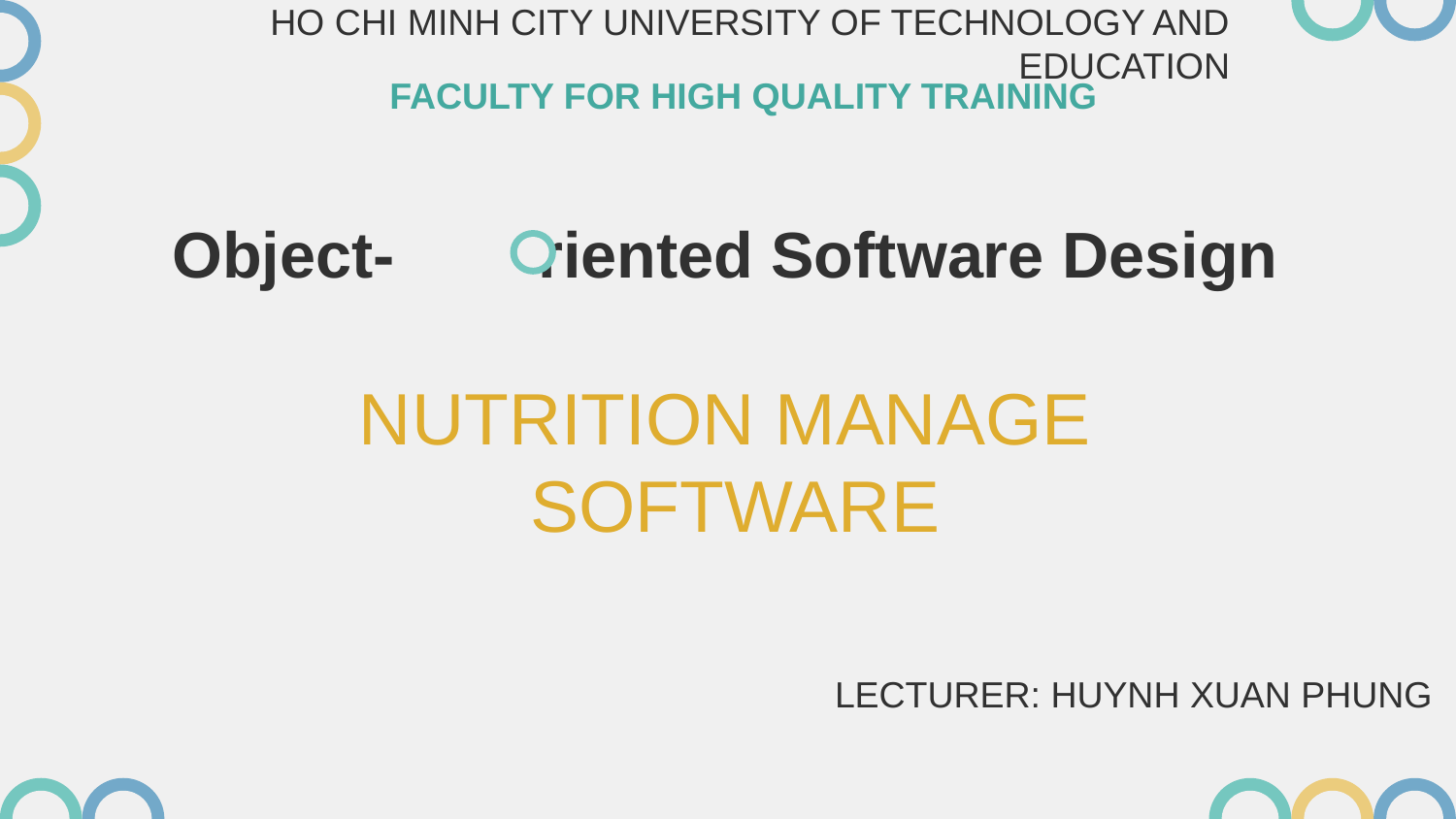

HO CHI MINH CITY UNIVERSITY OF TECHNOLOGY AND EDUCATION
FACULTY FOR HIGH QUALITY TRAINING
# Object-        riented Software Design

NUTRITION MANAGE
SOFTWARE
LECTURER: HUYNH XUAN PHUNG